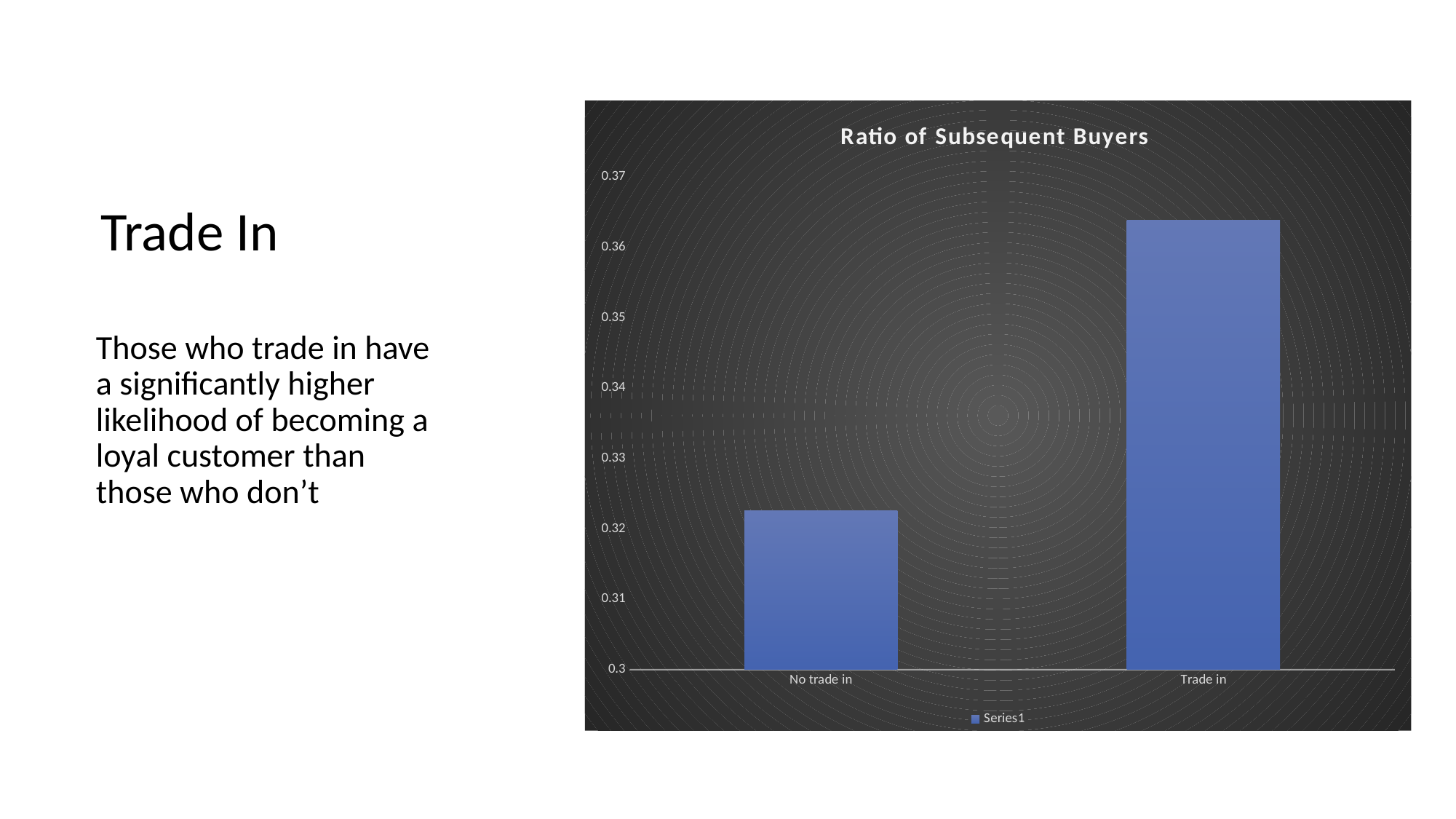

### Chart: Ratio of Subsequent Buyers

| Category |  |
|---|---|
| No trade in | 0.322550168562238 |
| Trade in | 0.363858407501399 |
# Trade In
Those who trade in have a significantly higher likelihood of becoming a loyal customer than those who don’t